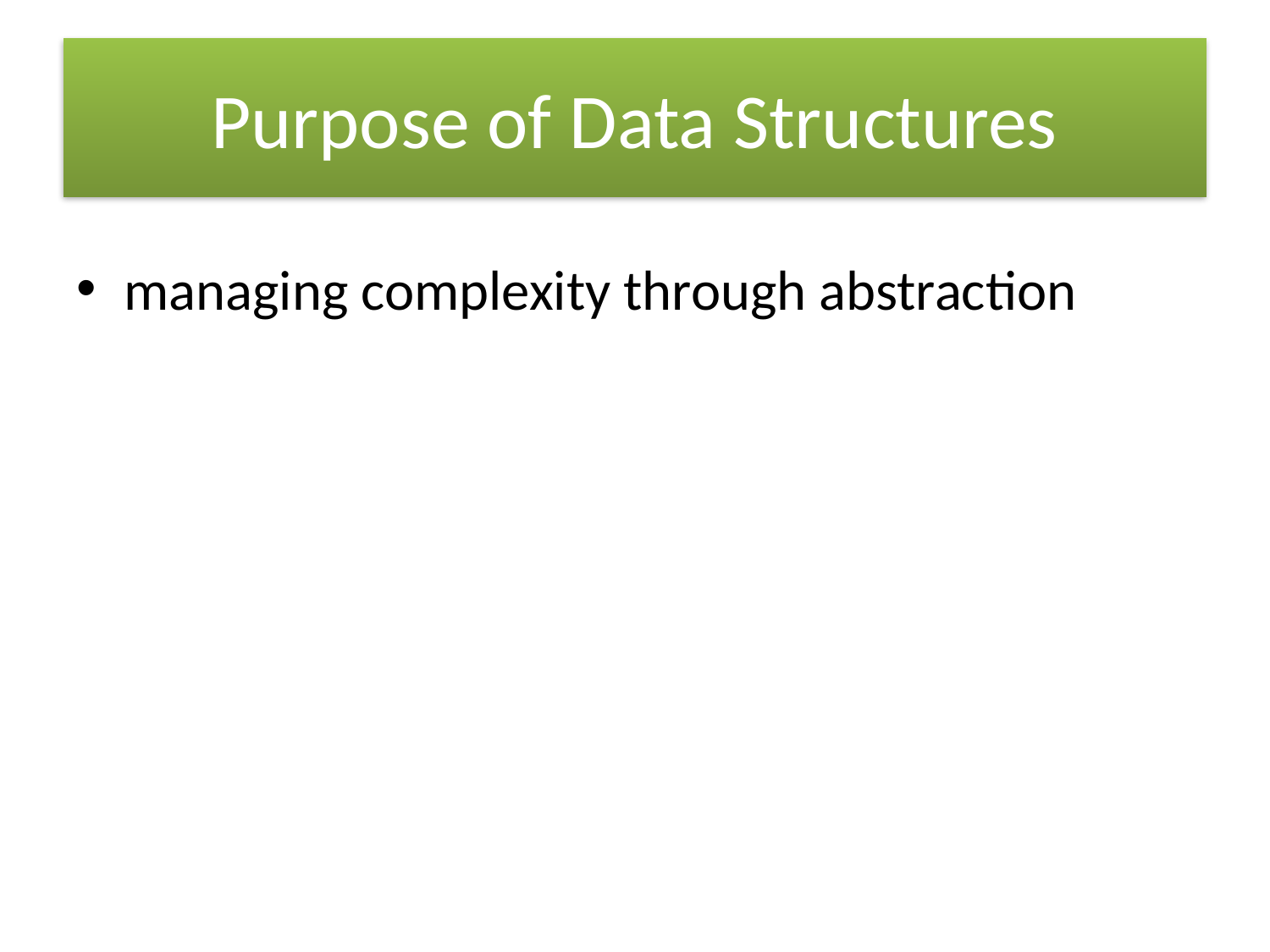

# Purpose of Data Structures
managing complexity through abstraction